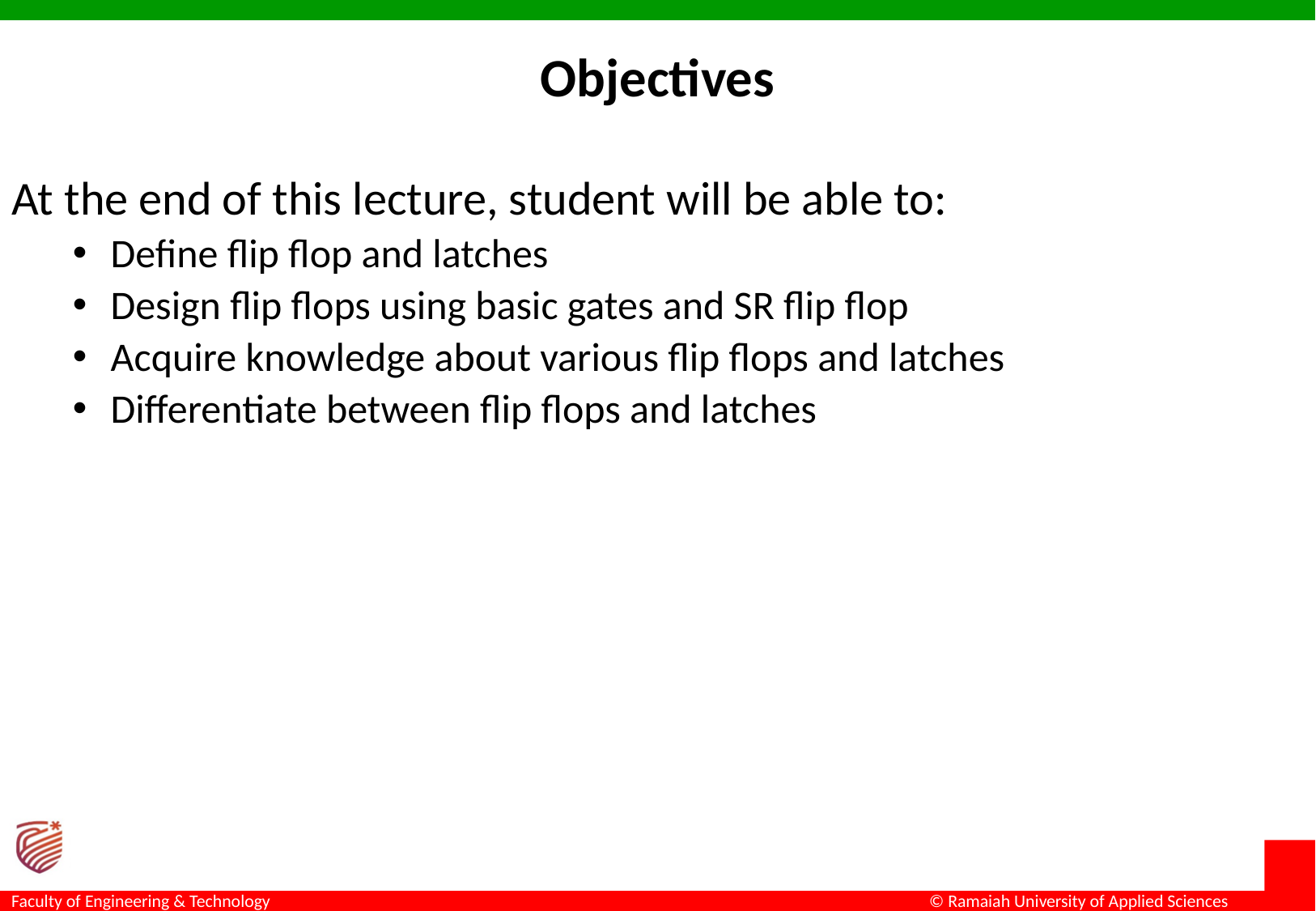

# Objectives
At the end of this lecture, student will be able to:
Define flip flop and latches
Design flip flops using basic gates and SR flip flop
Acquire knowledge about various flip flops and latches
Differentiate between flip flops and latches